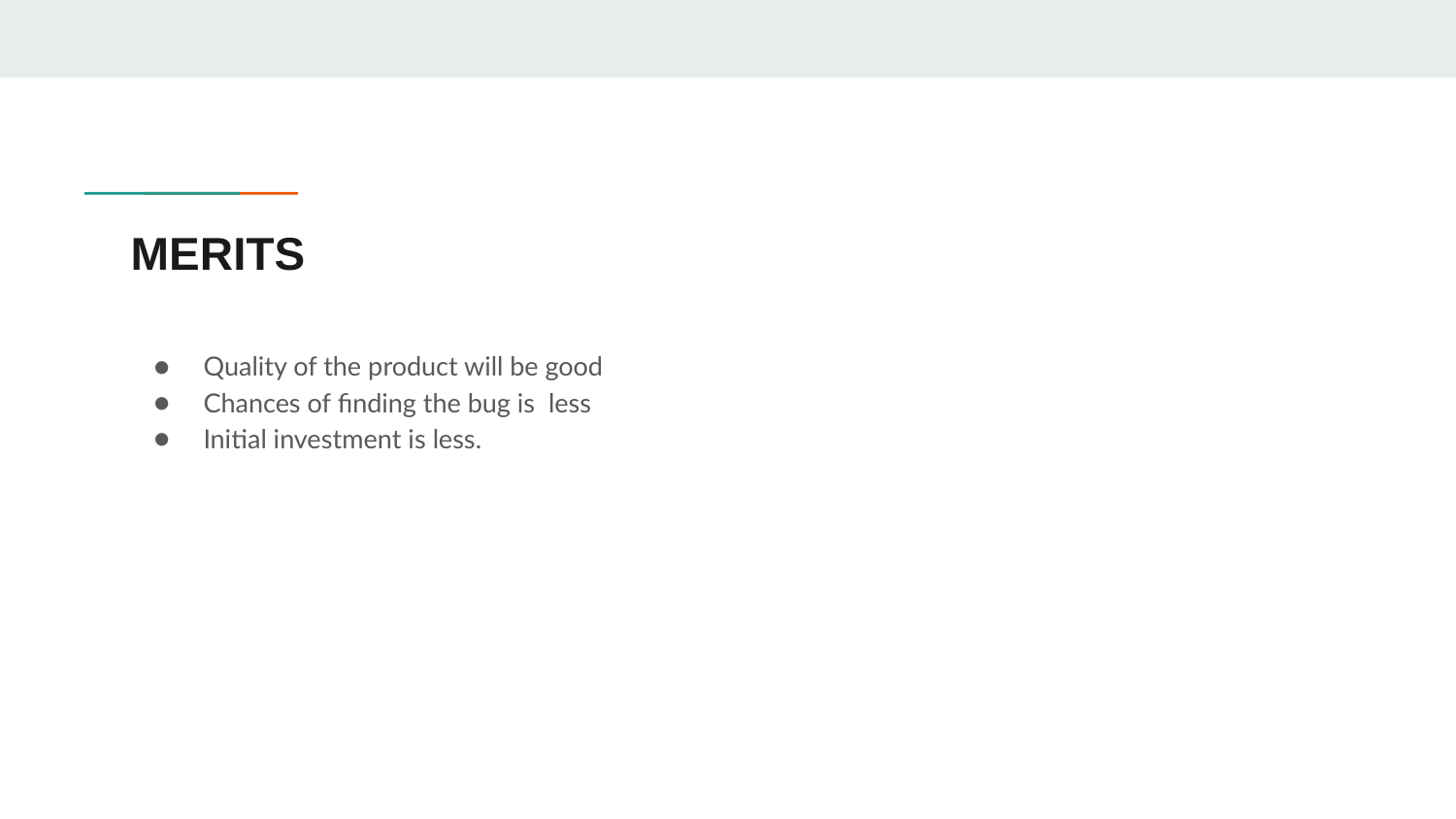

# MERITS
Quality of the product will be good
Chances of finding the bug is  less
Initial investment is less.